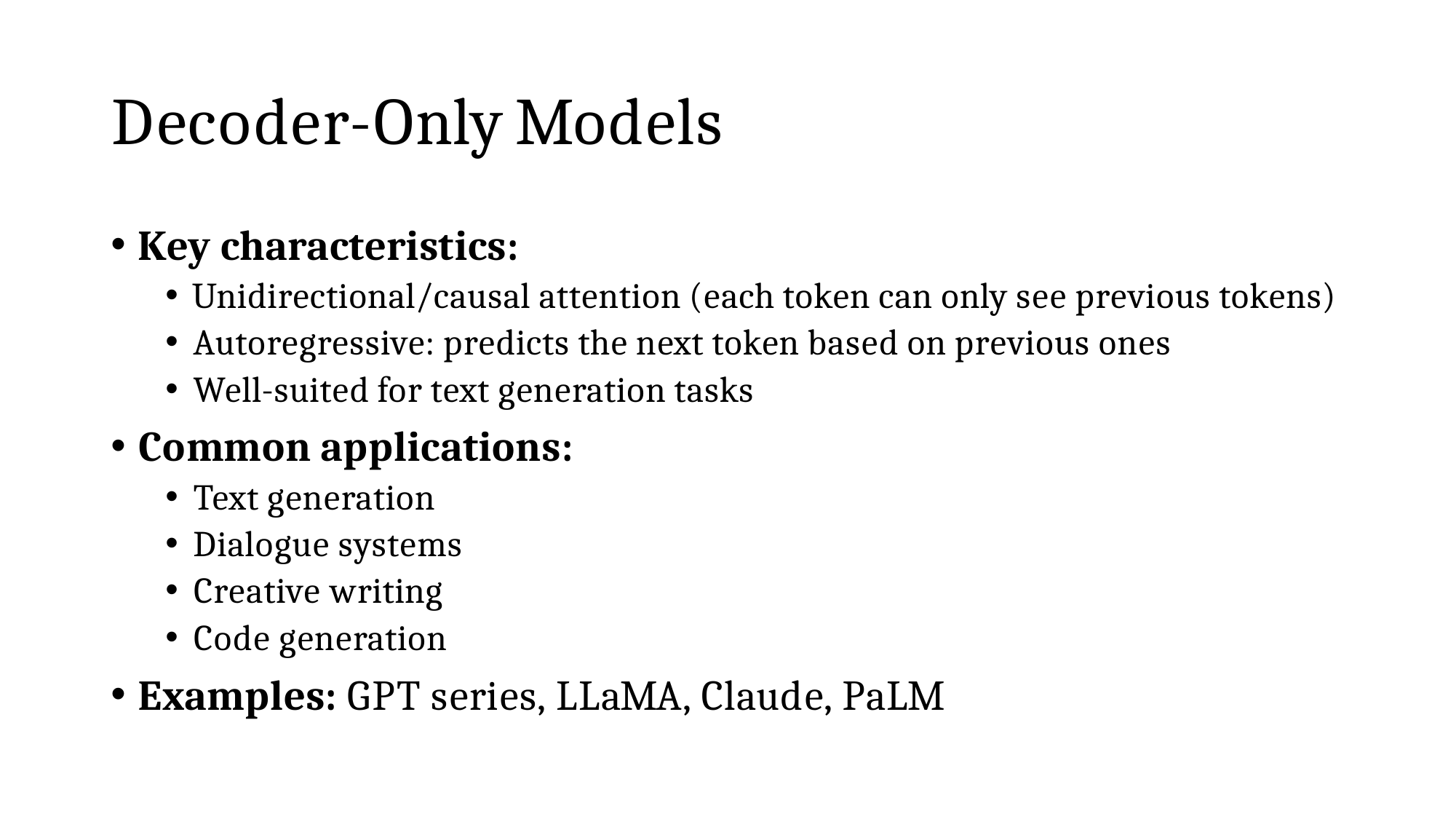

# Decoder-Only Models
Key characteristics:
Unidirectional/causal attention (each token can only see previous tokens)
Autoregressive: predicts the next token based on previous ones
Well-suited for text generation tasks
Common applications:
Text generation
Dialogue systems
Creative writing
Code generation
Examples: GPT series, LLaMA, Claude, PaLM